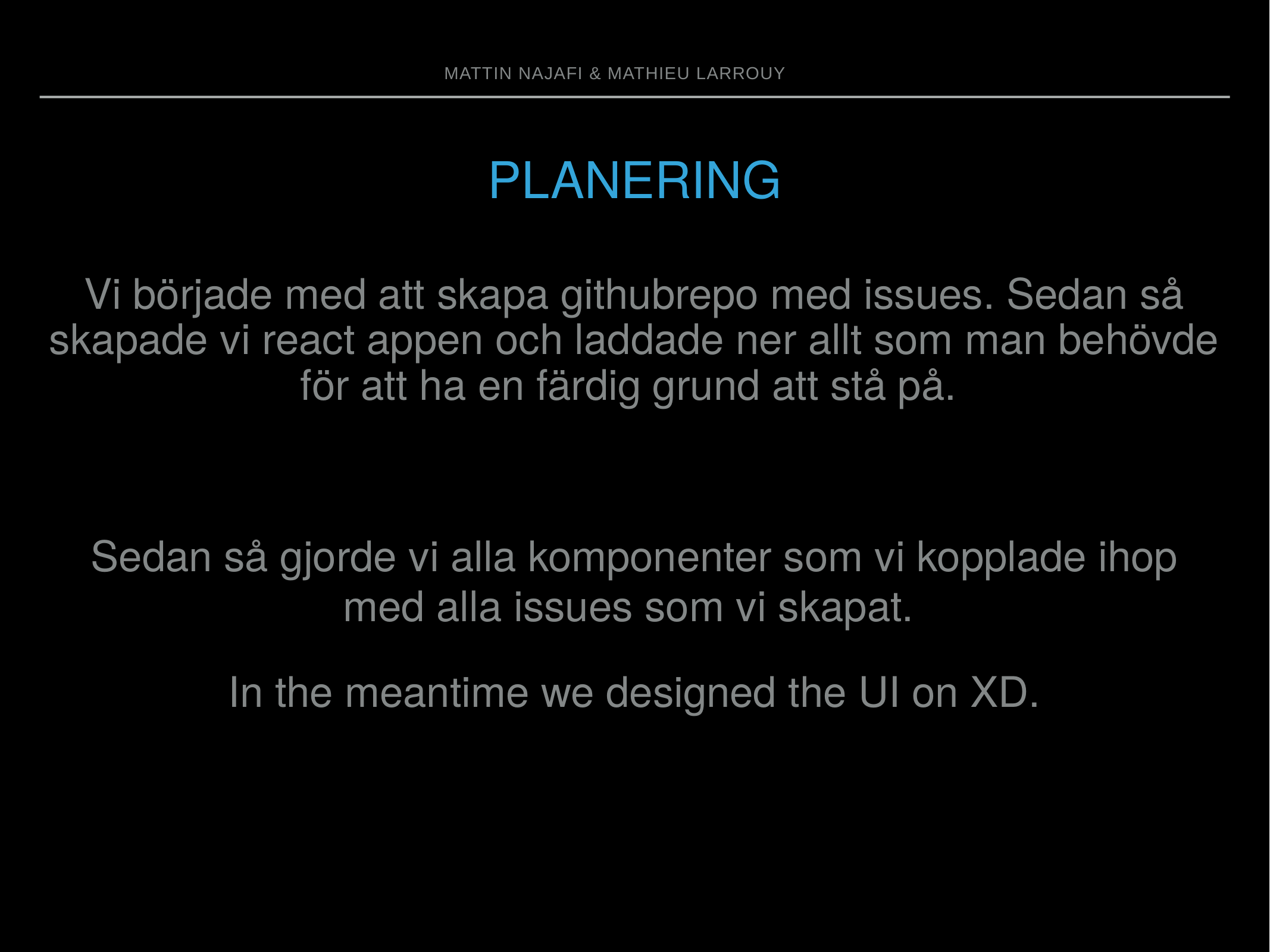

Mattin Najafi & mathieu larrouy
# PLANERING
Vi började med att skapa githubrepo med issues. Sedan så skapade vi react appen och laddade ner allt som man behövde för att ha en färdig grund att stå på.

Sedan så gjorde vi alla komponenter som vi kopplade ihop med alla issues som vi skapat.
In the meantime we designed the UI on XD.